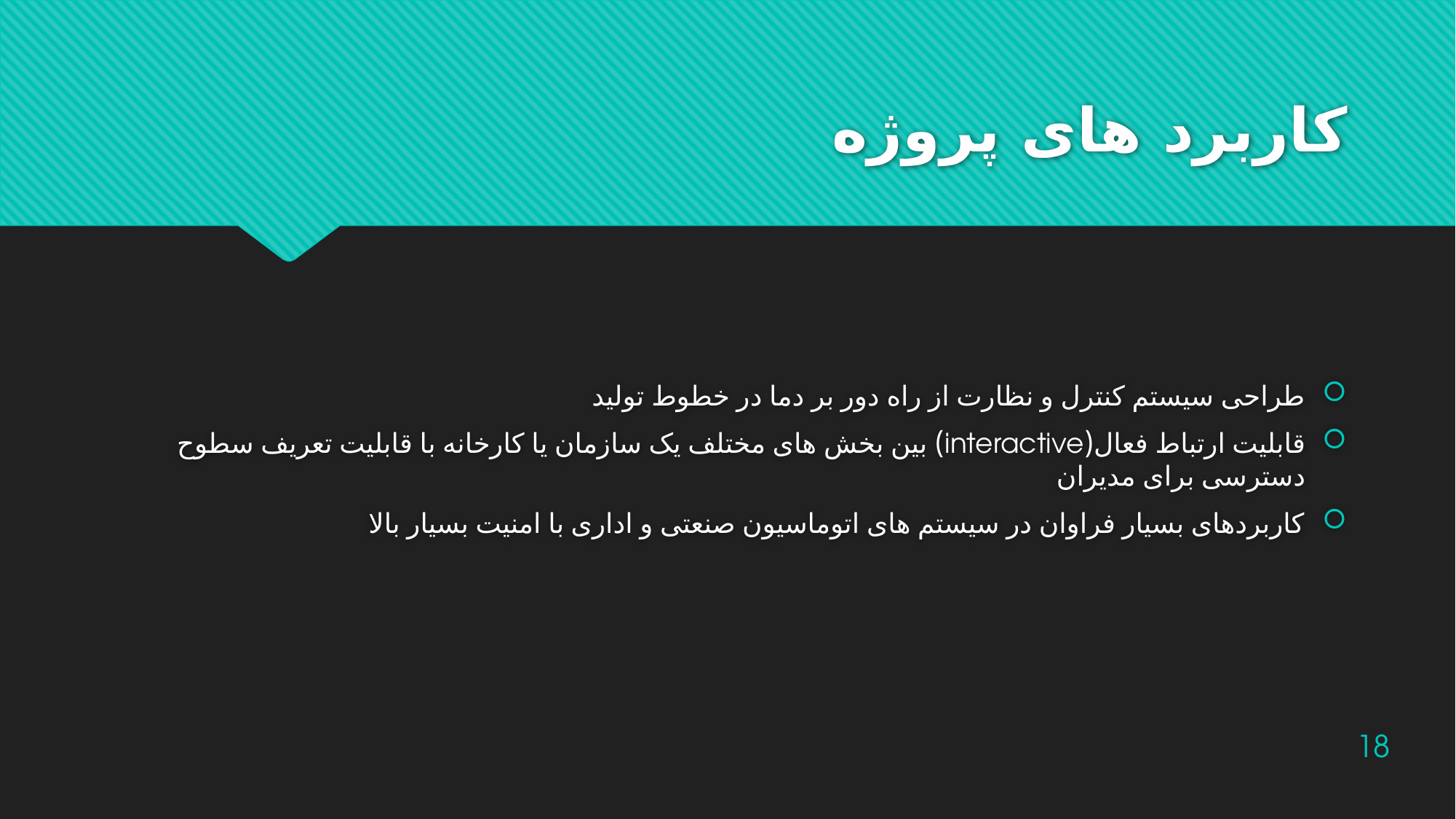

# کاربرد های پروژه
طراحی سیستم کنترل و نظارت از راه دور بر دما در خطوط تولید
قابلیت ارتباط فعال(interactive) بین بخش های مختلف یک سازمان یا کارخانه با قابلیت تعریف سطوح دسترسی برای مدیران
کاربردهای بسیار فراوان در سیستم های اتوماسیون صنعتی و اداری با امنیت بسیار بالا

18